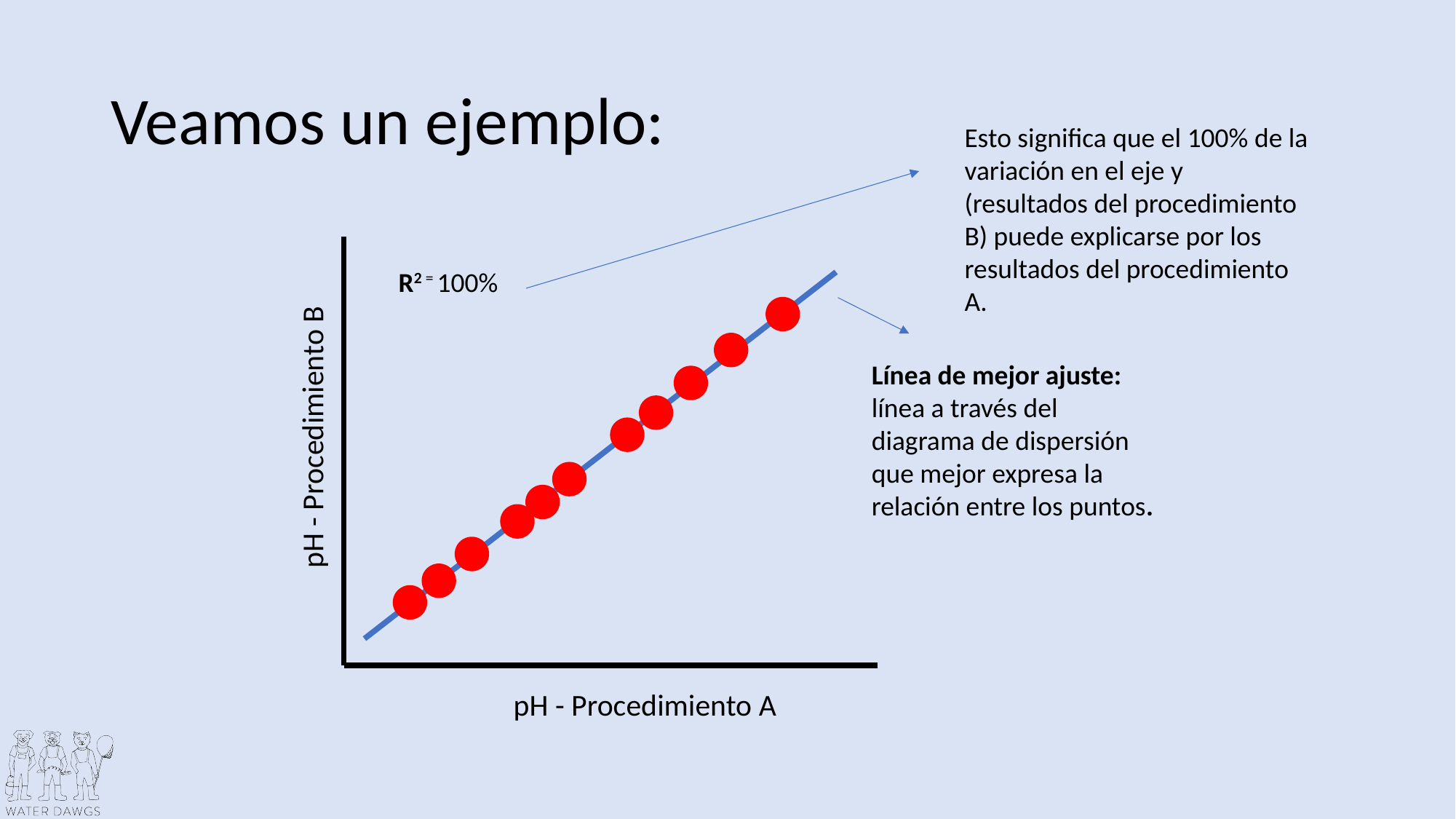

# Veamos un ejemplo:
Esto significa que el 100% de la variación en el eje y (resultados del procedimiento B) puede explicarse por los resultados del procedimiento A.
R2 = 100%

Línea de mejor ajuste: línea a través del diagrama de dispersión que mejor expresa la relación entre los puntos.

pH - Procedimiento B

pH - Procedimiento A